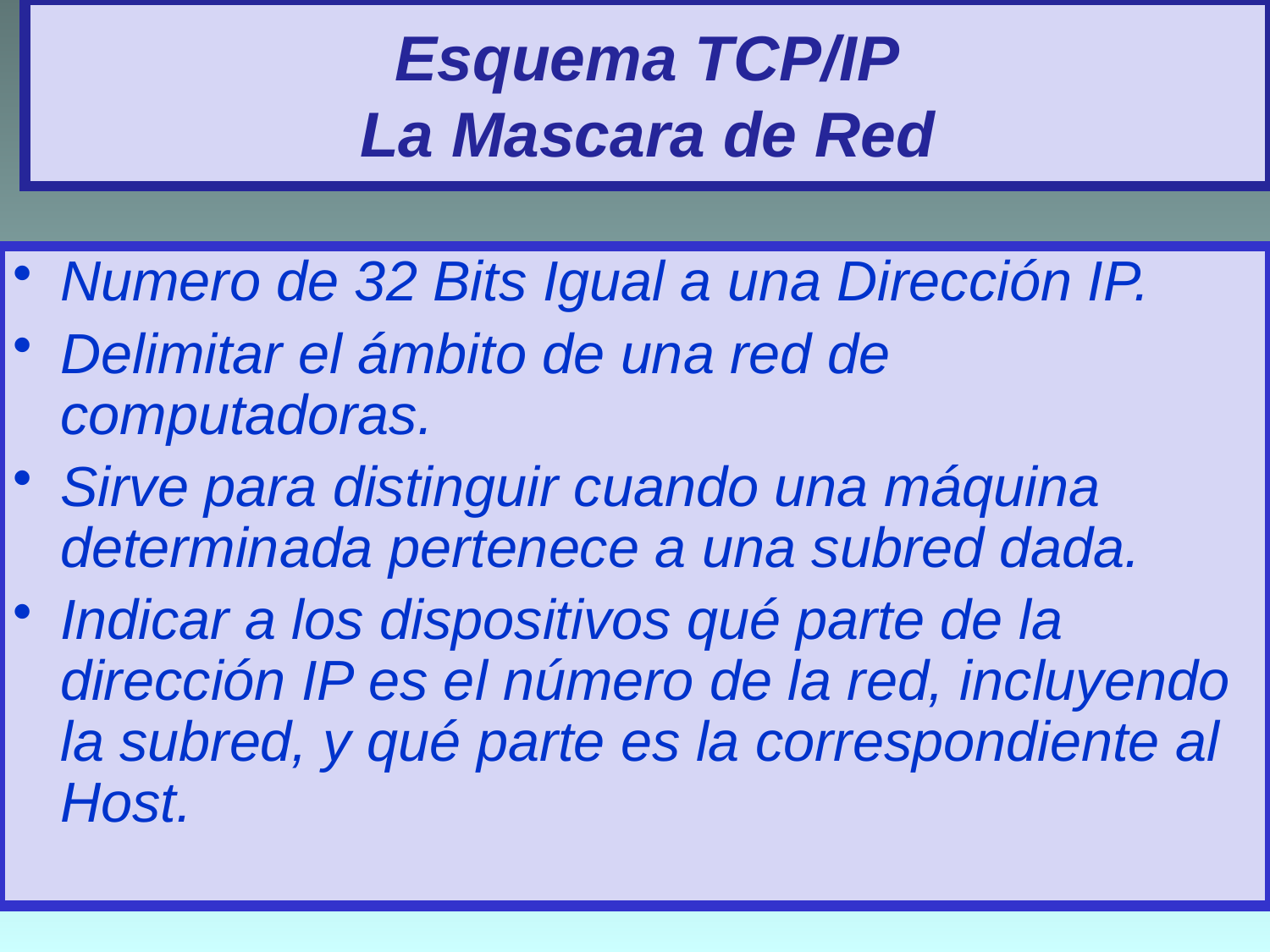

Esquema TCP/IP
La Mascara de Red
Numero de 32 Bits Igual a una Dirección IP.
Delimitar el ámbito de una red de computadoras.
Sirve para distinguir cuando una máquina determinada pertenece a una subred dada.
Indicar a los dispositivos qué parte de la dirección IP es el número de la red, incluyendo la subred, y qué parte es la correspondiente al Host.